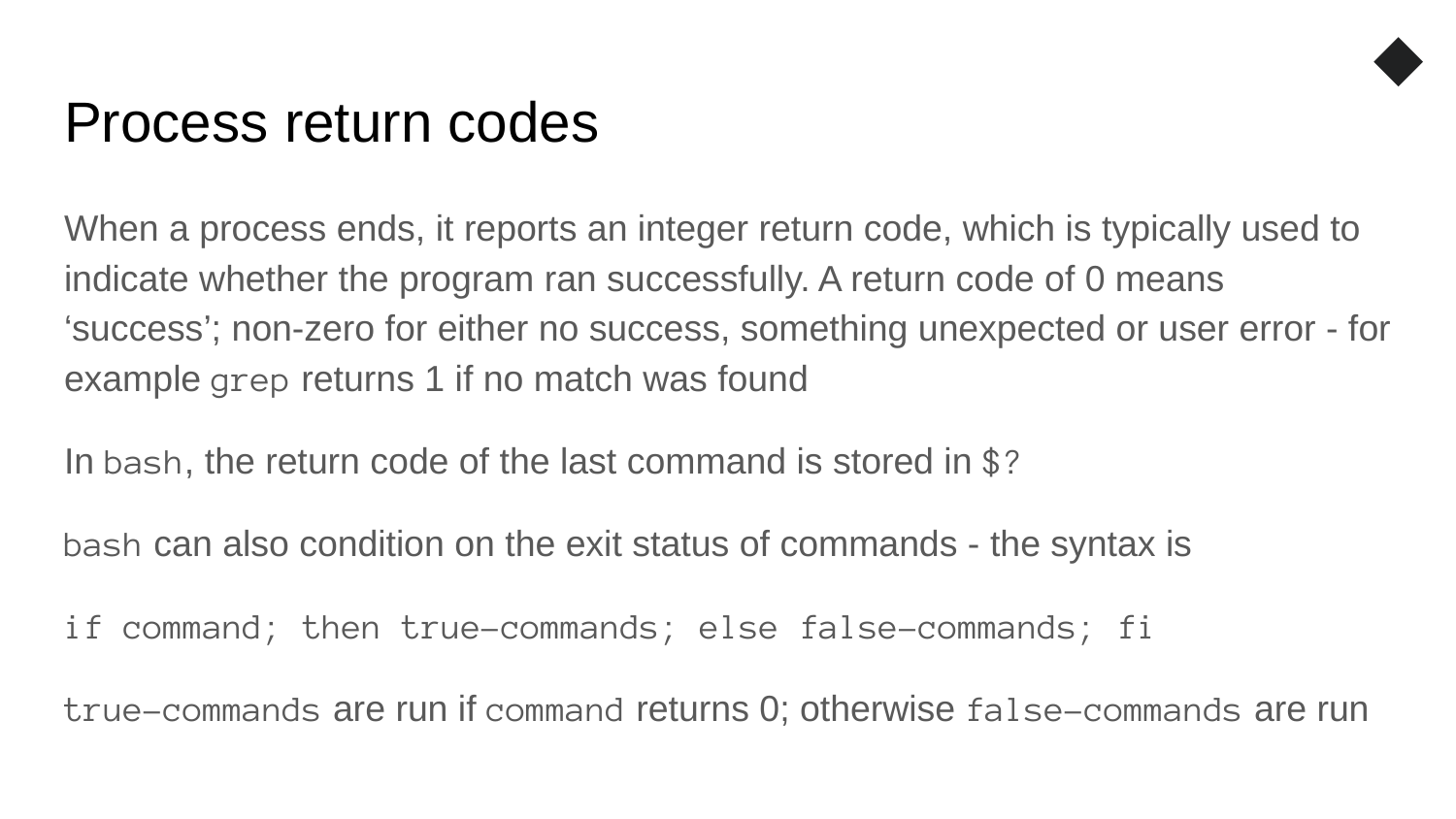

◆
# Process return codes
When a process ends, it reports an integer return code, which is typically used to indicate whether the program ran successfully. A return code of 0 means ‘success’; non-zero for either no success, something unexpected or user error - for example grep returns 1 if no match was found
In bash, the return code of the last command is stored in $?
bash can also condition on the exit status of commands - the syntax is
if command; then true-commands; else false-commands; fi
true-commands are run if command returns 0; otherwise false-commands are run